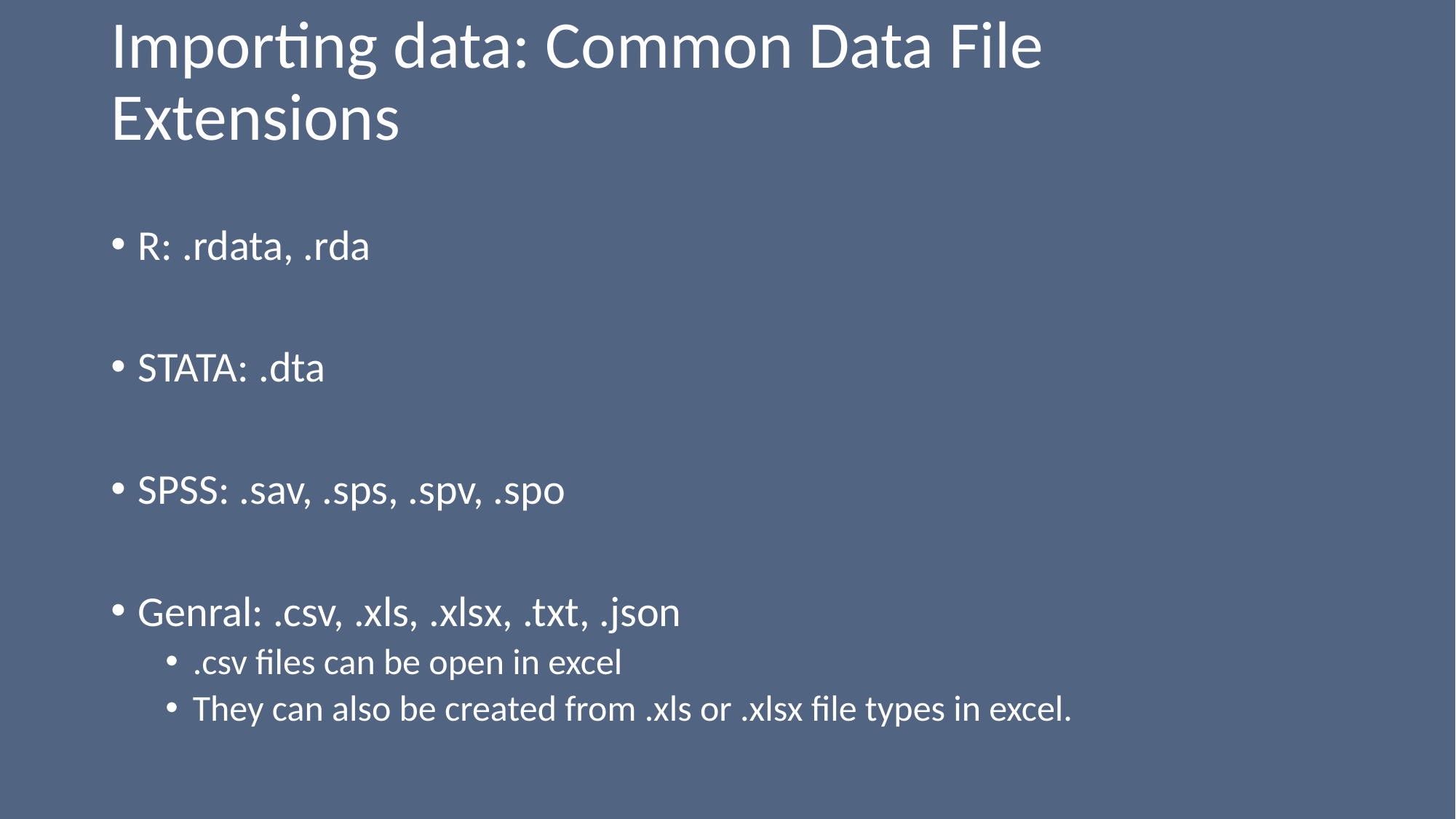

# Importing data: Common Data File Extensions
R: .rdata, .rda

STATA: .dta

SPSS: .sav, .sps, .spv, .spo

Genral: .csv, .xls, .xlsx, .txt, .json
.csv files can be open in excel
They can also be created from .xls or .xlsx file types in excel.